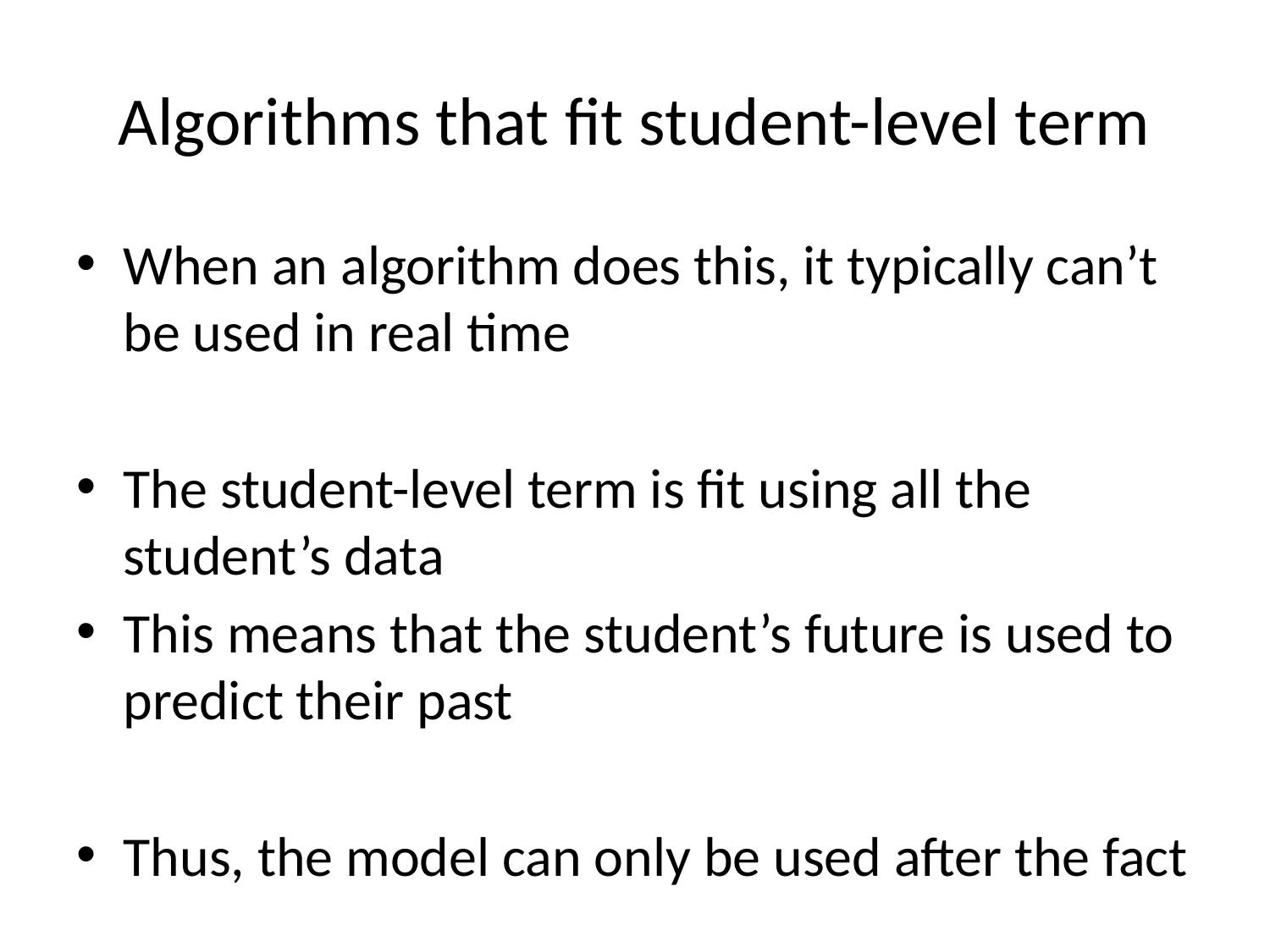

# Algorithms that fit student-level term
When an algorithm does this, it typically can’t be used in real time

The student-level term is fit using all the student’s data
This means that the student’s future is used to predict their past

Thus, the model can only be used after the fact